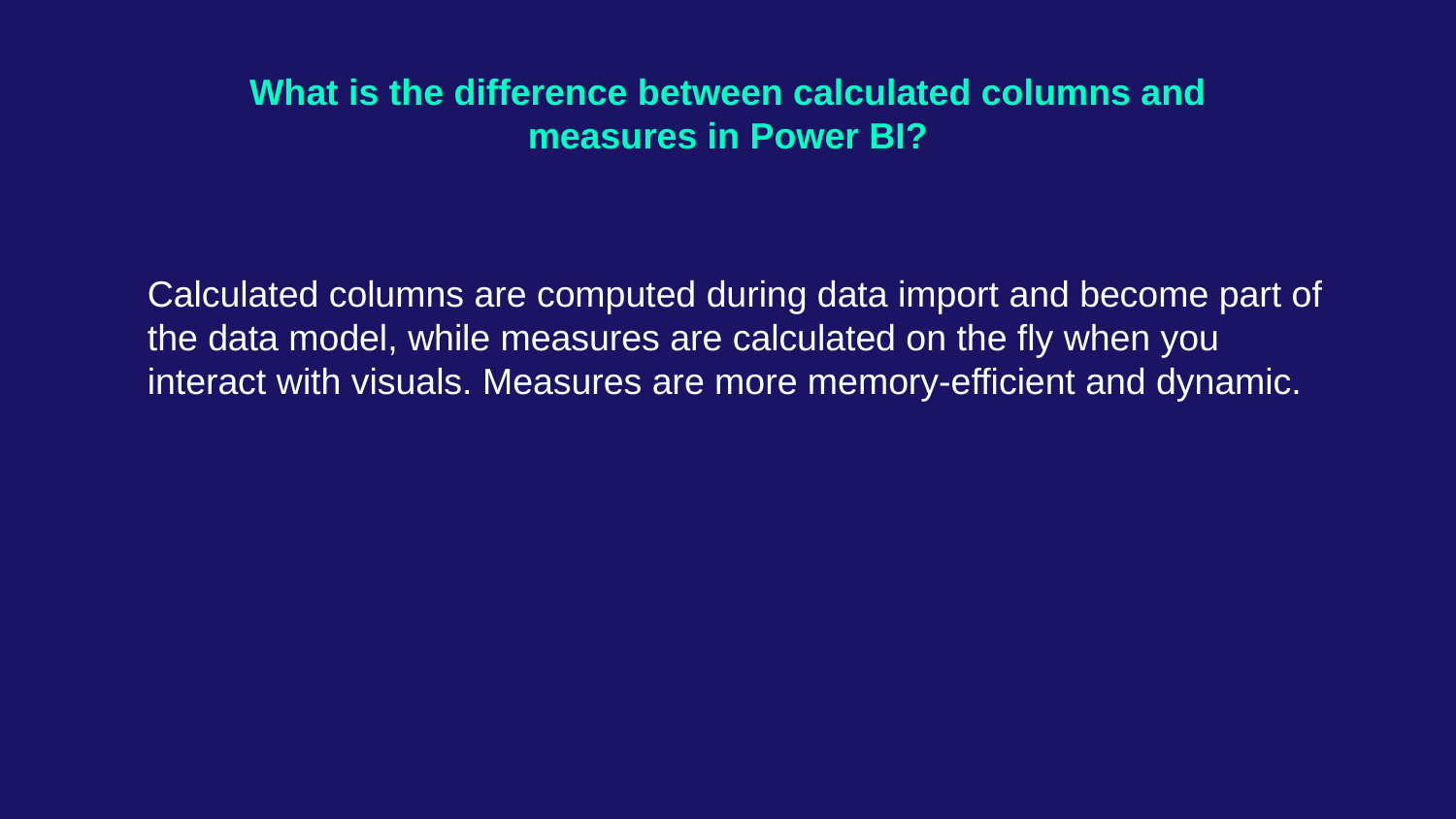

# What is the difference between calculated columns and measures in Power BI?
Calculated columns are computed during data import and become part of the data model, while measures are calculated on the fly when you interact with visuals. Measures are more memory-efficient and dynamic.